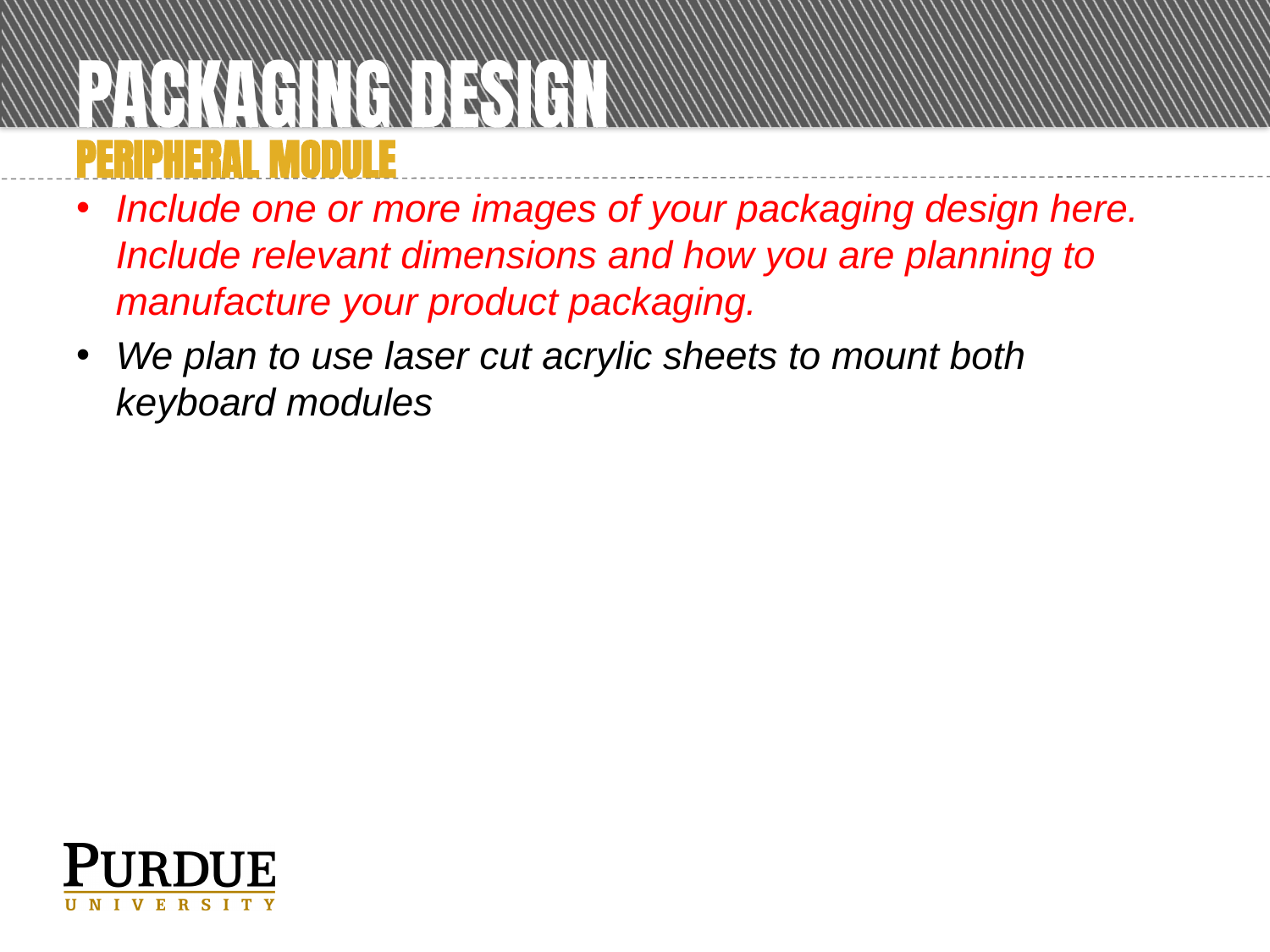

# Packaging Design
Peripheral Module
Include one or more images of your packaging design here. Include relevant dimensions and how you are planning to manufacture your product packaging.
We plan to use laser cut acrylic sheets to mount both keyboard modules